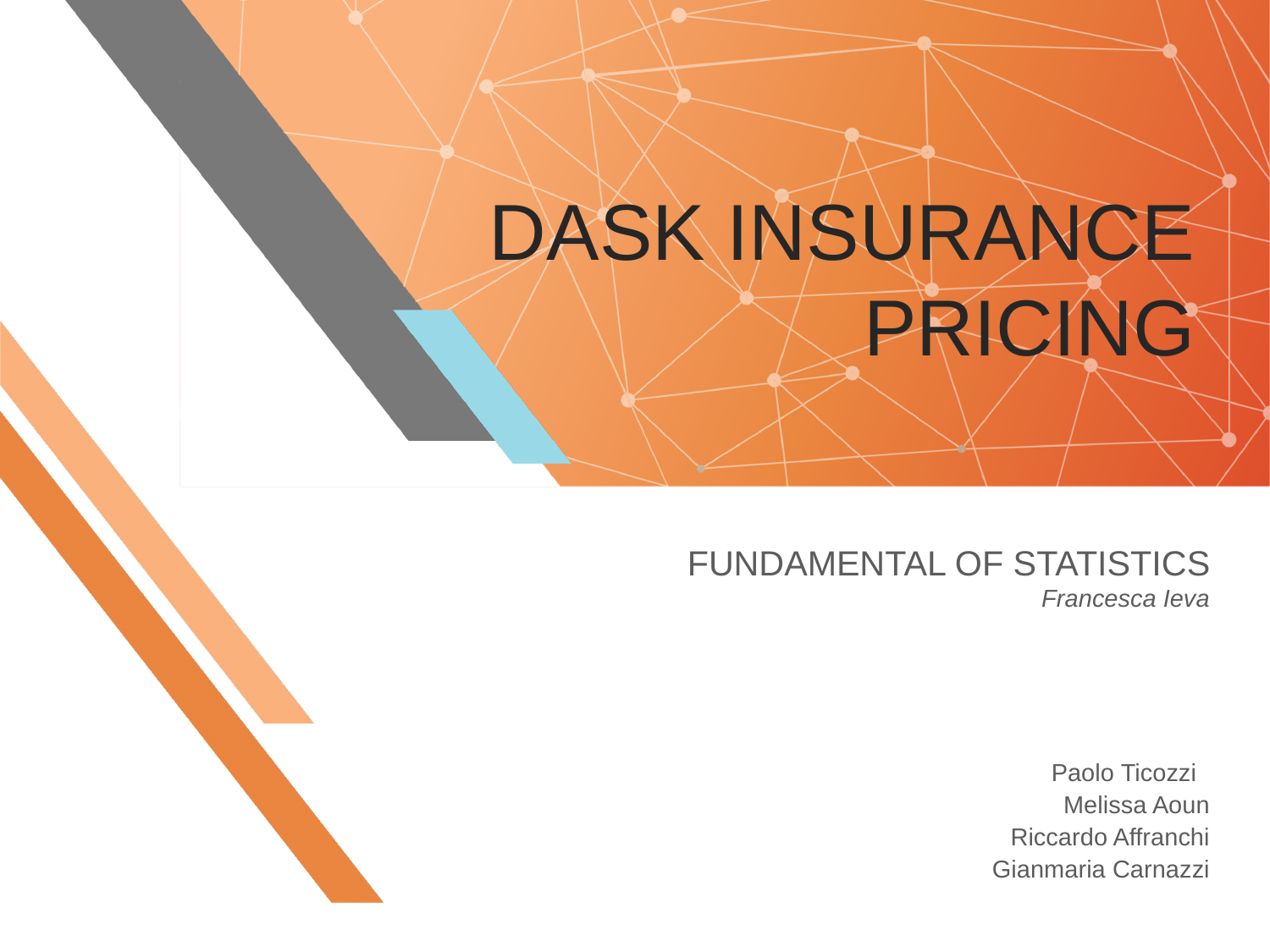

# DASK INSURANCE PRICING
FUNDAMENTAL OF STATISTICS
Francesca Ieva

Paolo Ticozzi
Melissa Aoun
Riccardo Affranchi
Gianmaria Carnazzi